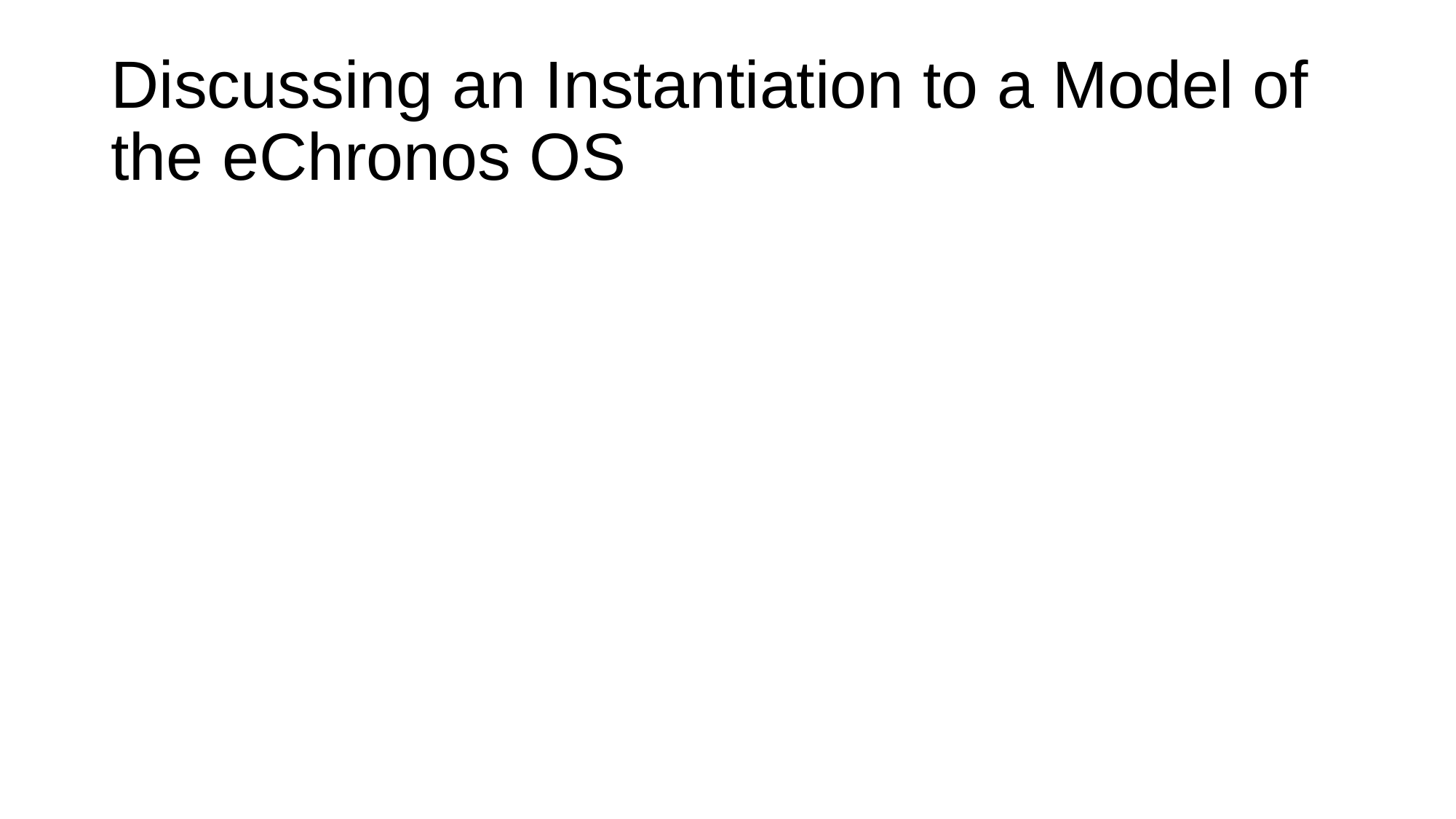

# Discussing an Instantiation to a Model of the eChronos OS